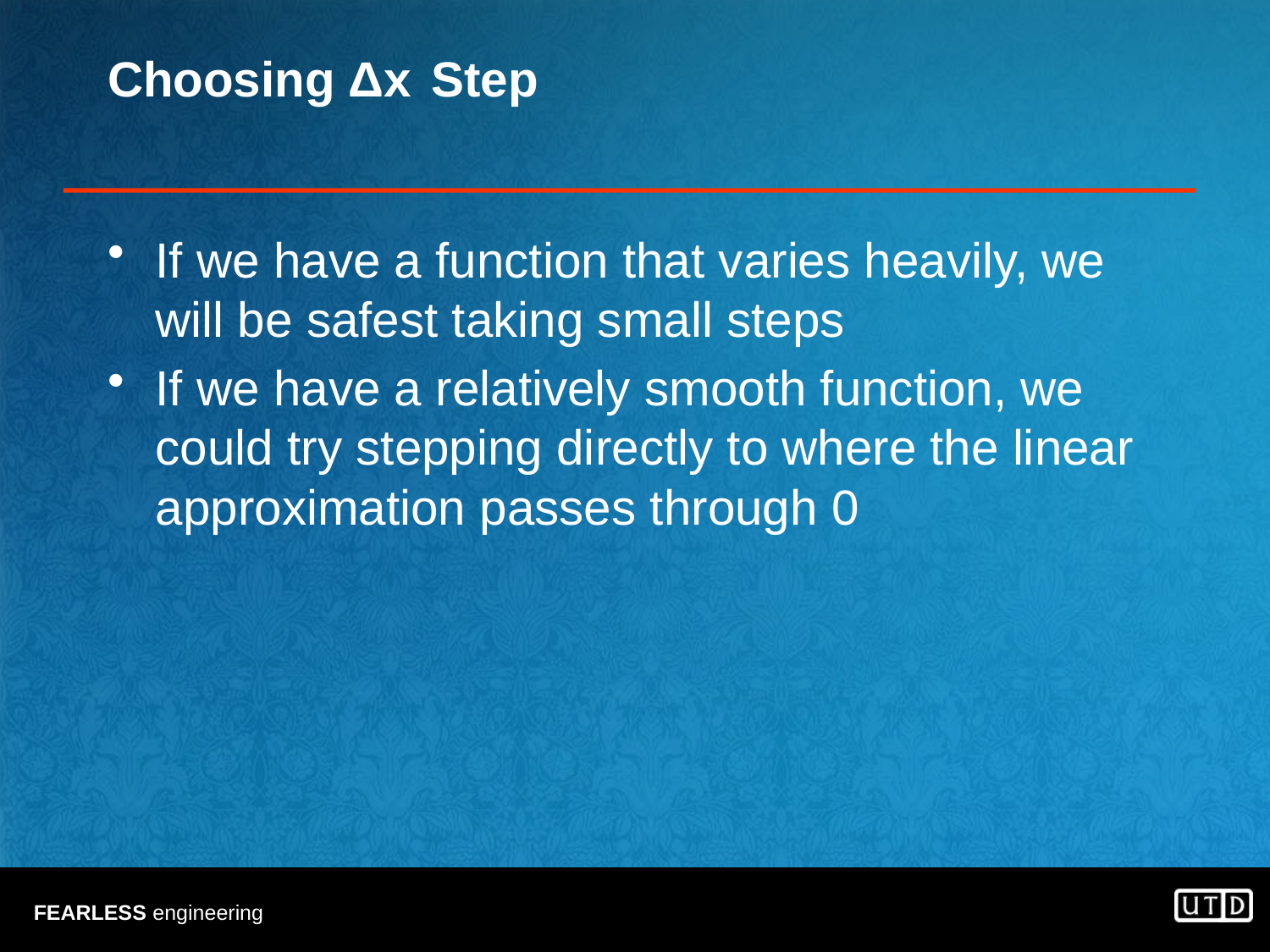

# Choosing Δx Step

If we have a function that varies heavily, we will be safest taking small steps
If we have a relatively smooth function, we could try stepping directly to where the linear approximation passes through 0